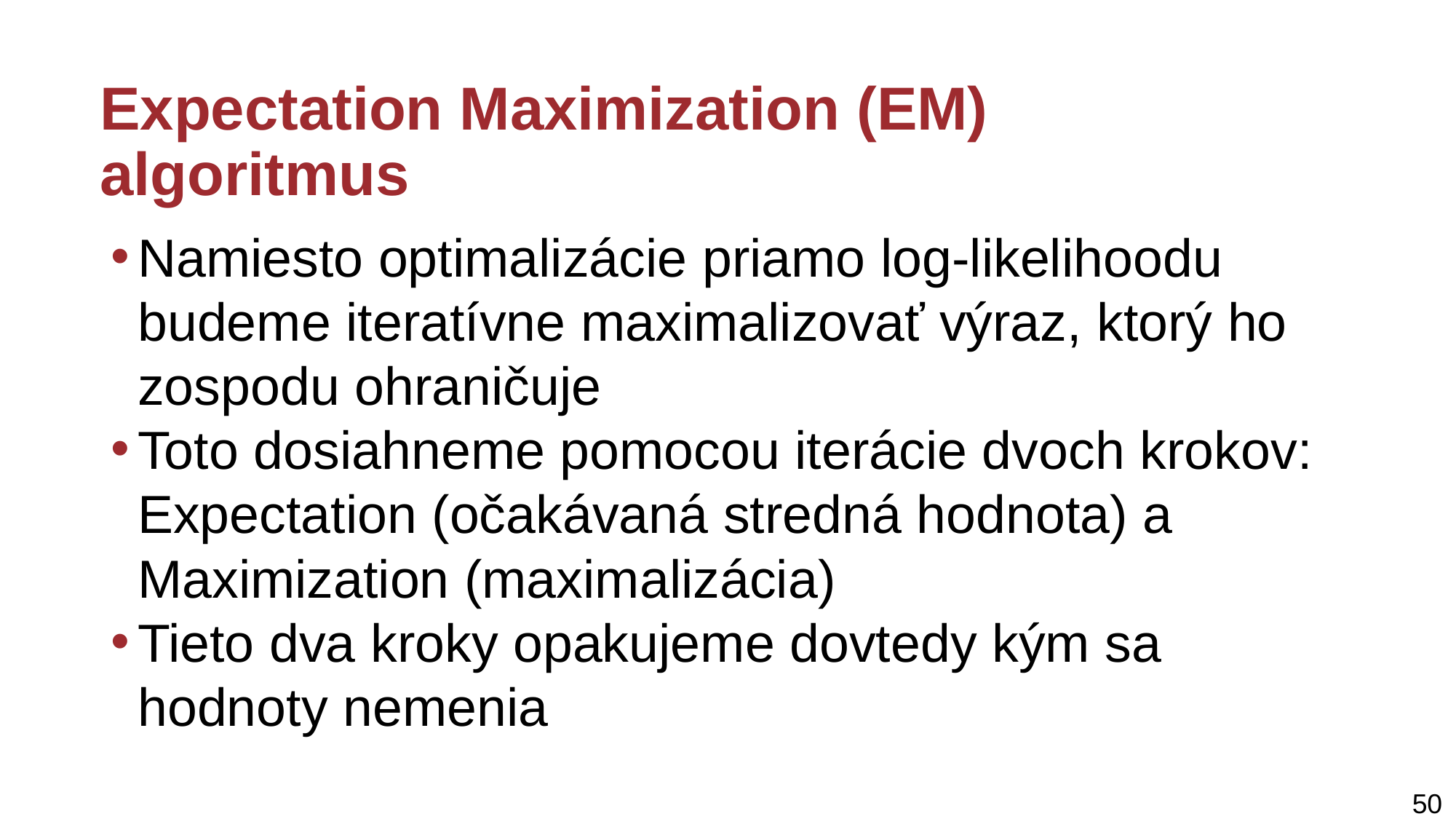

# Expectation Maximization (EM) algoritmus
Namiesto optimalizácie priamo log-likelihoodu budeme iteratívne maximalizovať výraz, ktorý ho zospodu ohraničuje
Toto dosiahneme pomocou iterácie dvoch krokov: Expectation (očakávaná stredná hodnota) a Maximization (maximalizácia)
Tieto dva kroky opakujeme dovtedy kým sa hodnoty nemenia